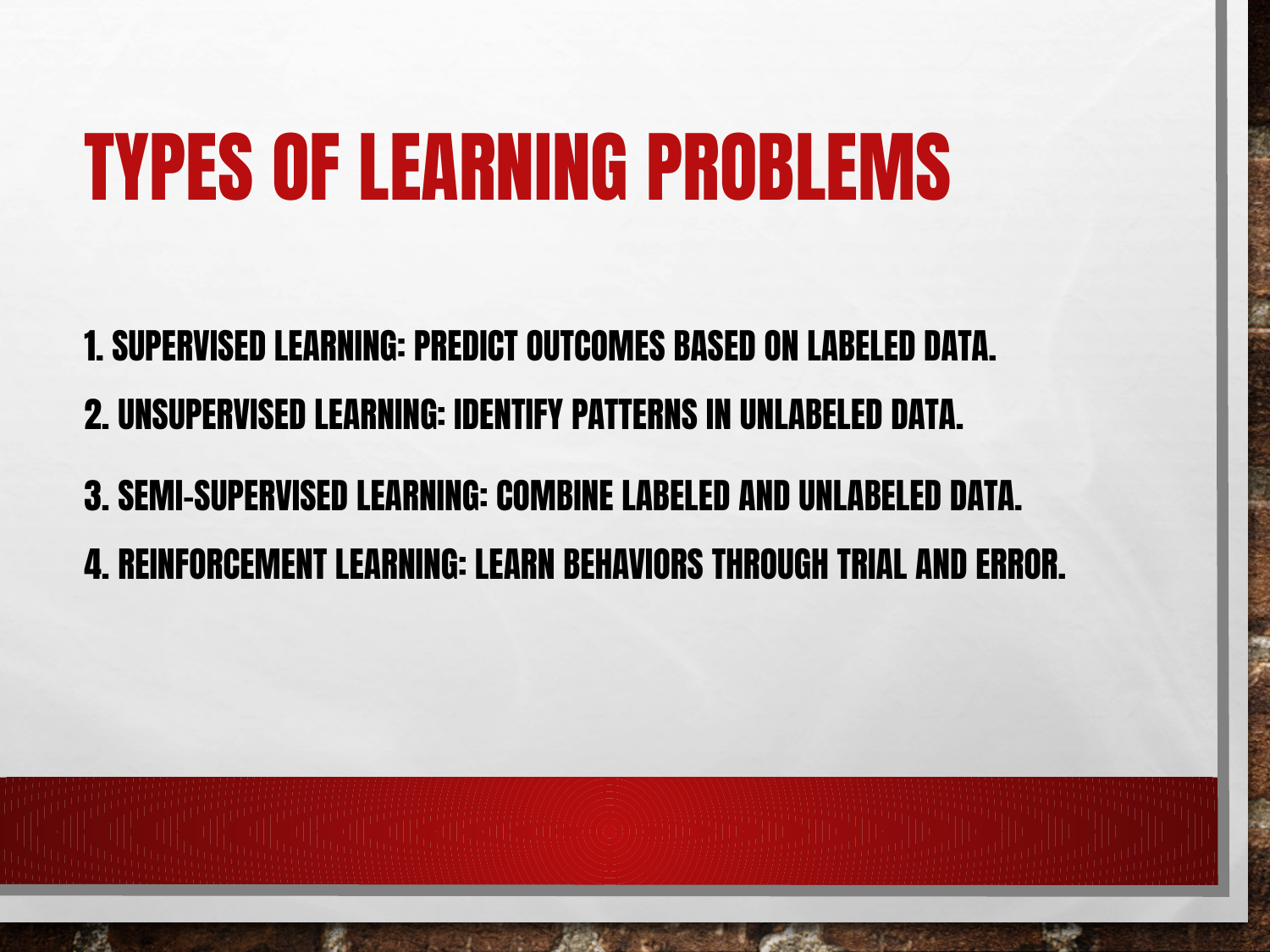

# Types of Learning Problems
1. Supervised Learning: Predict outcomes based on labeled data.
2. Unsupervised Learning: Identify patterns in unlabeled data.
3. Semi-Supervised Learning: Combine labeled and unlabeled data.
4. Reinforcement Learning: Learn behaviors through trial and error.